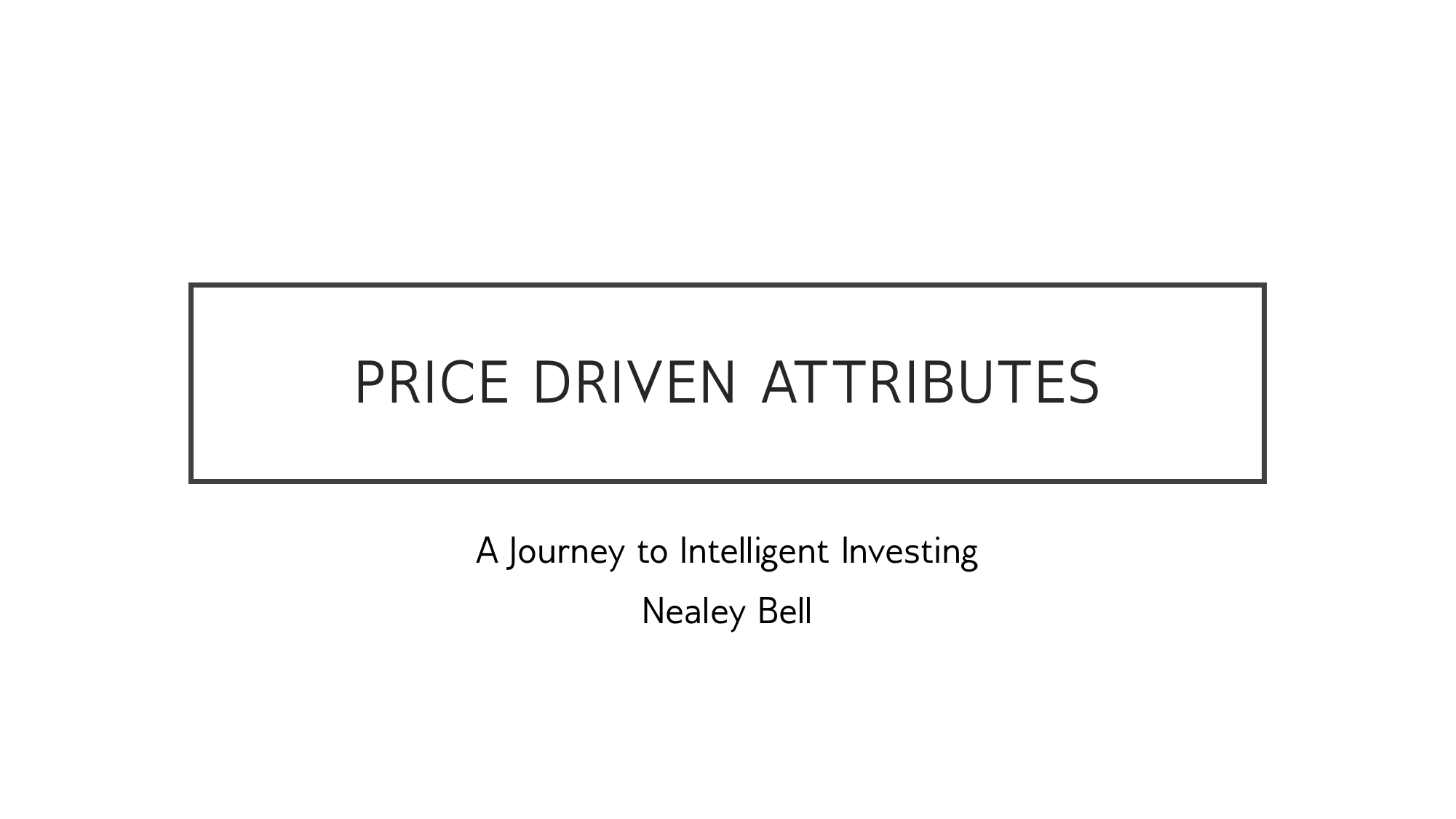

# Price driven attributes
A Journey to Intelligent Investing
Nealey Bell